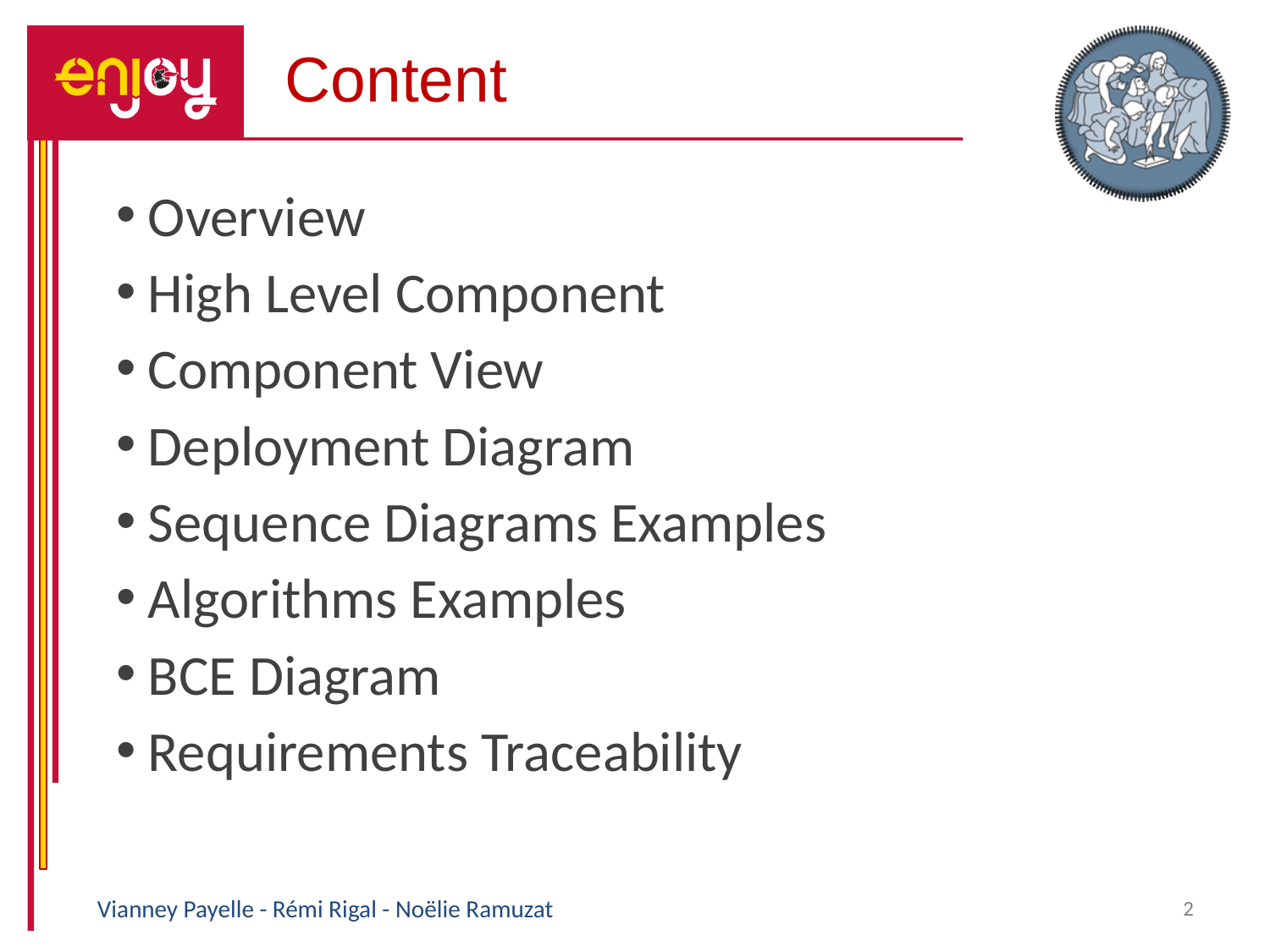

Content
# Overview
High Level Component
Component View
Deployment Diagram
Sequence Diagrams Examples
Algorithms Examples
BCE Diagram
Requirements Traceability
Vianney Payelle - Rémi Rigal - Noëlie Ramuzat
2